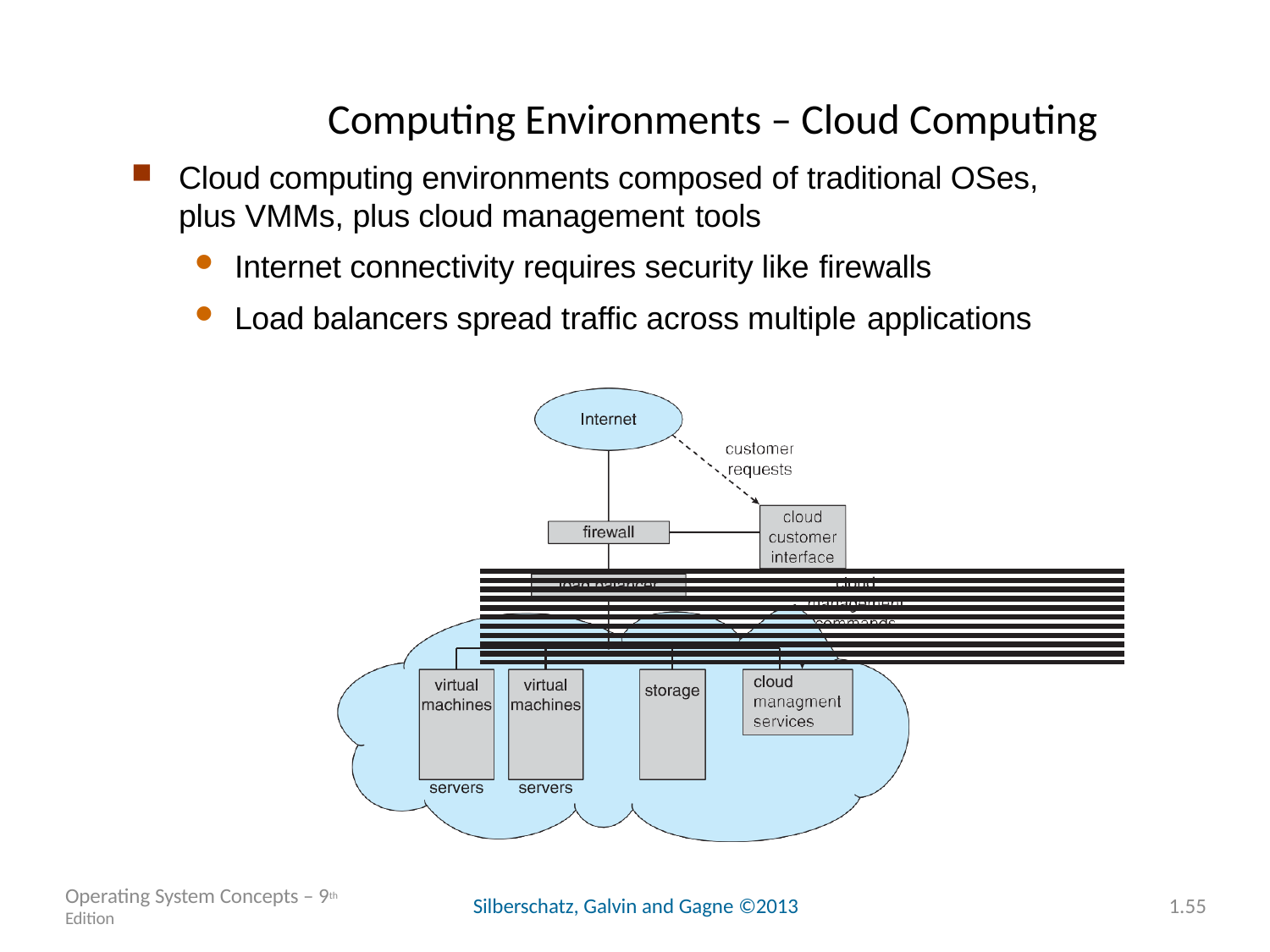

# Computing Environments – Cloud Computing
Cloud computing environments composed of traditional OSes,  plus VMMs, plus cloud management tools
Internet connectivity requires security like firewalls
Load balancers spread traffic across multiple applications

Operating System Concepts – 9th Edition
Silberschatz, Galvin and Gagne ©2013
1.55